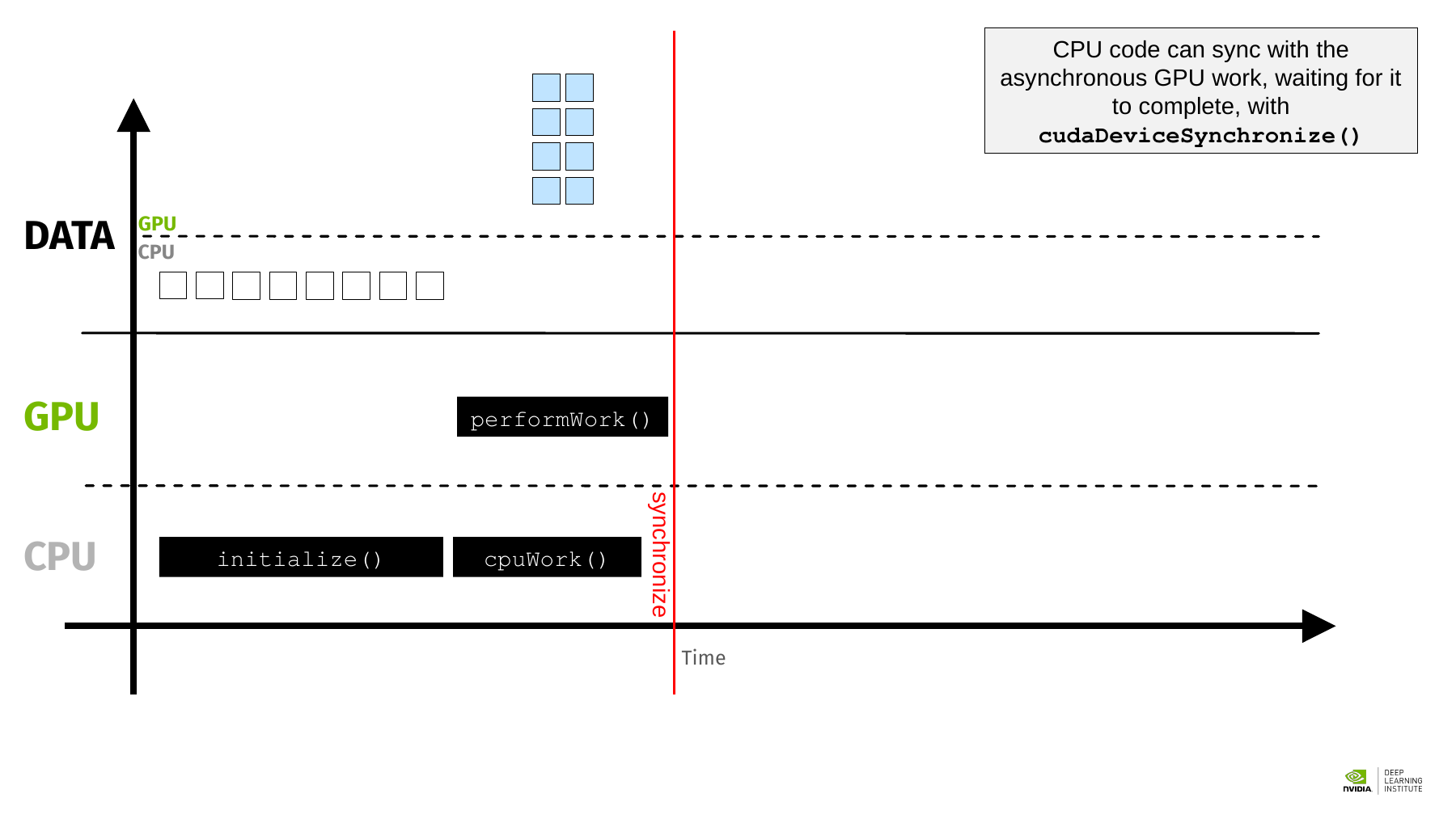

CPU code can sync with the asynchronous GPU work, waiting for it to complete, with cudaDeviceSynchronize()
synchronize

TIME
GPU
DATA
CPU

GPU
performWork()
CPU
cpuWork()
initialize()
Time